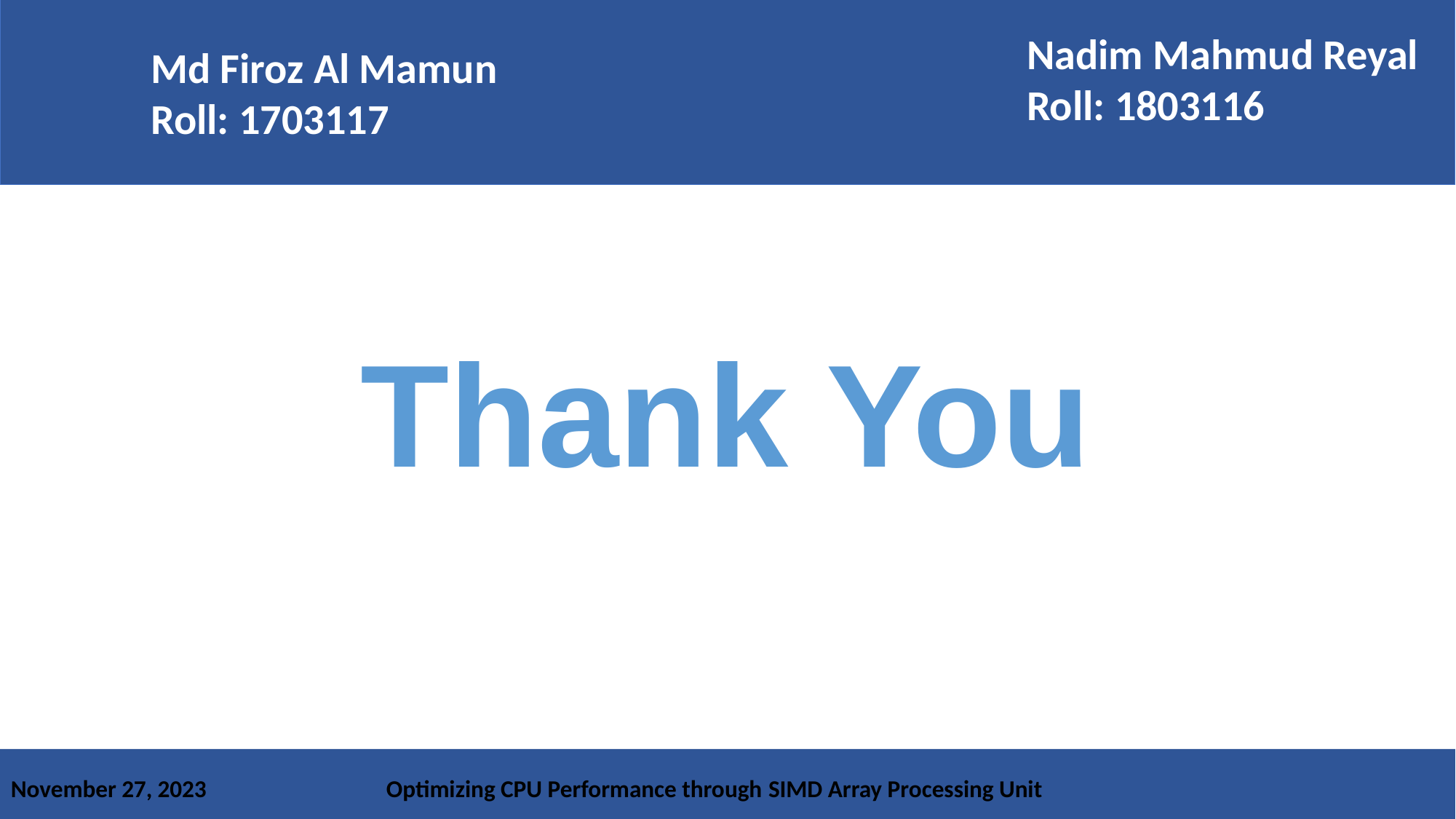

Nadim Mahmud Reyal
Roll: 1803116
Md Firoz Al Mamun
Roll: 1703117
Thank You

November 27, 2023                                 Optimizing CPU Performance through SIMD Array Processing Unit
7